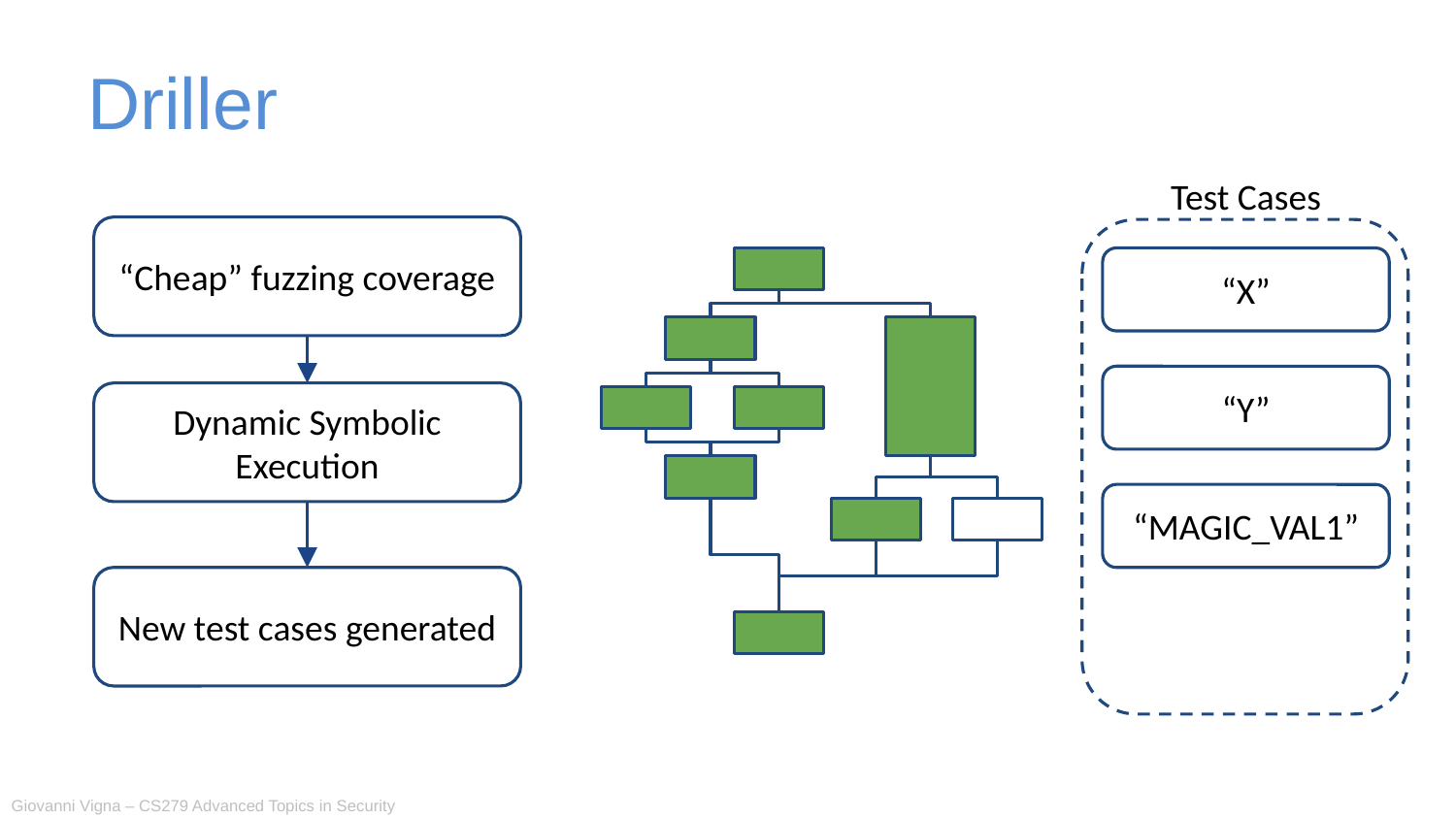

# Driller
Test Cases
“Cheap” fuzzing coverage

“X”

“Y”
Dynamic Symbolic Execution

“MAGIC_VAL1”

New test cases generated